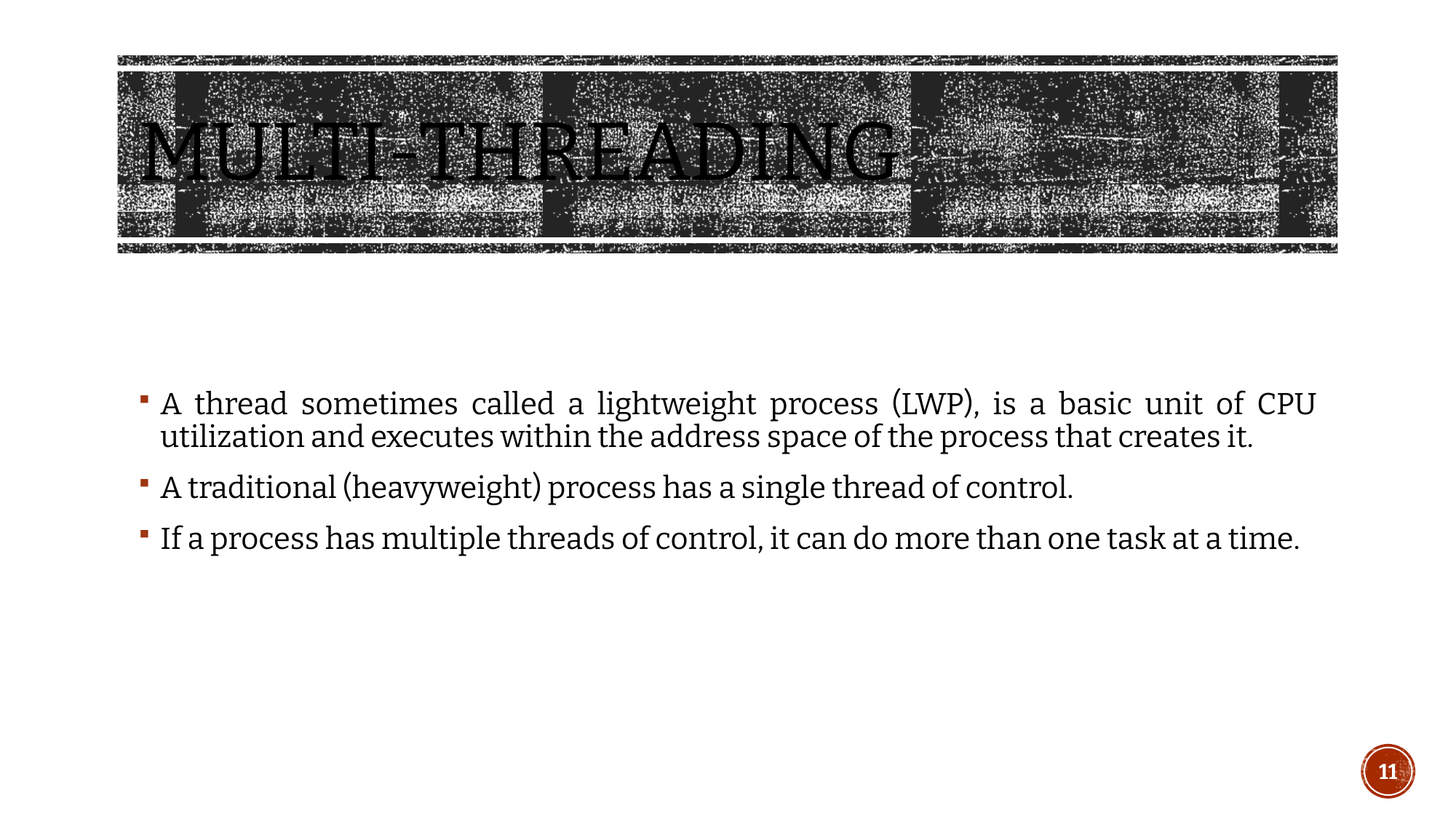

# Multi-Threading

A thread sometimes called a lightweight process (LWP), is a basic unit of CPU utilization and executes within the address space of the process that creates it.
A traditional (heavyweight) process has a single thread of control.
If a process has multiple threads of control, it can do more than one task at a time.

11